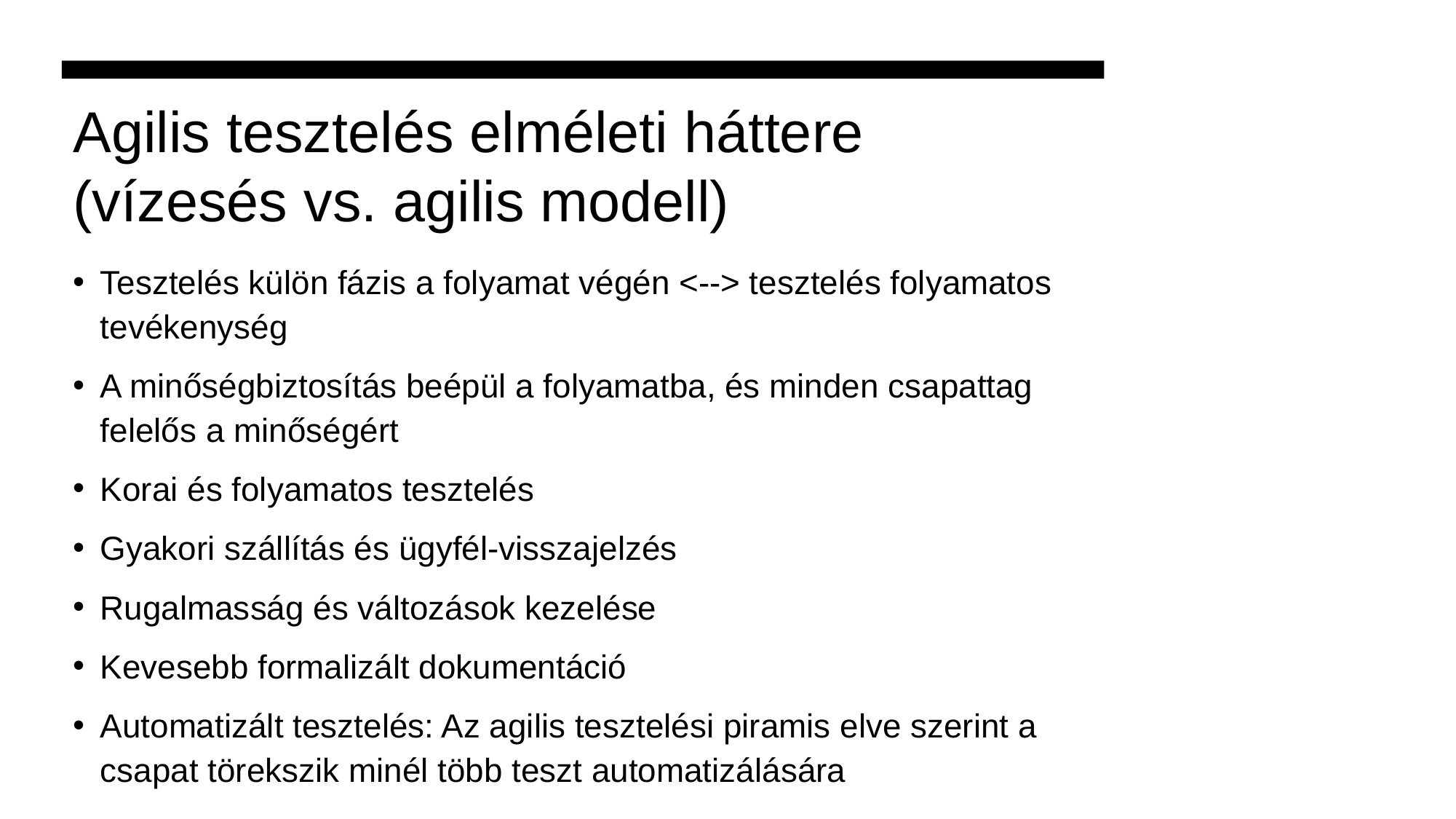

# Agilis tesztelés elméleti háttere (vízesés vs. agilis modell)
Tesztelés külön fázis a folyamat végén <--> tesztelés folyamatos tevékenység
A minőségbiztosítás beépül a folyamatba, és minden csapattag felelős a minőségért
Korai és folyamatos tesztelés
Gyakori szállítás és ügyfél-visszajelzés
Rugalmasság és változások kezelése
Kevesebb formalizált dokumentáció
Automatizált tesztelés: Az agilis tesztelési piramis elve szerint a csapat törekszik minél több teszt automatizálására